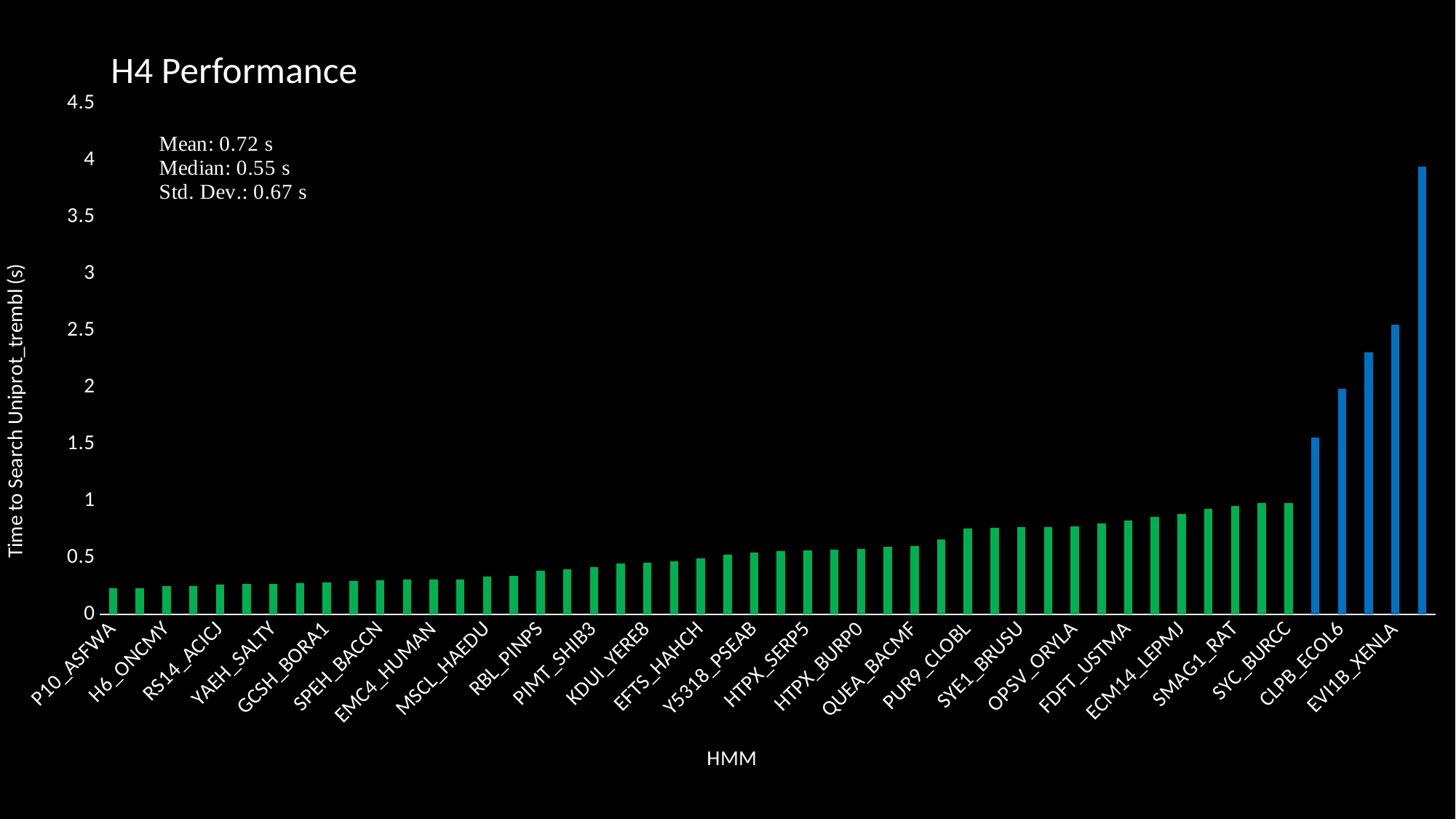

# H4 Performance

### Chart

| Category |  |
|---|---|
| P10_ASFWA | 0.229397 |
| PRGJ_SALTY | 0.229443 |
| H6_ONCMY | 0.251474 |
| RS18_METPP | 0.251982 |
| RS14_ACICJ | 0.262948 |
| MT2H_BOVIN | 0.267931 |
| YAEH_SALTY | 0.272303 |
| PROF1_STRPU | 0.273226 |
| GCSH_BORA1 | 0.283445 |
| RM11_RECAM | 0.298546 |
| SPEH_BACCN | 0.30087 |
| YO13_BPHC1 | 0.306108 |
| EMC4_HUMAN | 0.309461 |
| BP40_BPPHE | 0.310122 |
| MSCL_HAEDU | 0.33138 |
| RS5_ANAMM | 0.343495 |
| RBL_PINPS | 0.388016 |
| NTPA_BRASB | 0.398353 |
| PIMT_SHIB3 | 0.415482 |
| RS3_AGRRK | 0.450429 |
| KDUI_YERE8 | 0.453041 |
| LEXA_RHORT | 0.465753 |
| EFTS_HAHCH | 0.492562 |
| META_SYNP6 | 0.526691 |
| Y5318_PSEAB | 0.548921 |
| TRG_CUPNH | 0.557504 |
| HTPX_SERP5 | 0.566219 |
| KCD15_HUMAN | 0.569083 |
| HTPX_BURP0 | 0.575645 |
| PYRK_METAC | 0.599217 |
| QUEA_BACMF | 0.604388 |
| TLX3_HUMAN | 0.660412 |
| PUR9_CLOBL | 0.75866 |
| RIMO_BDEBA | 0.76333 |
| SYE1_BRUSU | 0.767382 |
| CYSK_YEAST | 0.769848 |
| OPSV_ORYLA | 0.778401 |
| GLGC_BURP8 | 0.801283 |
| FDFT_USTMA | 0.825437 |
| RMLB_MYCTO | 0.859314 |
| ECM14_LEPMJ | 0.885211 |
| MURD_CUPMC | 0.931763 |
| SMAG1_RAT | 0.959095 |
| MNME_PSYIN | 0.980165 |
| SYC_BURCC | 0.981798 |
| XYNA_THEMA | 1.56006 |
| CLPB_ECOL6 | 1.987462 |
| FTSH3_ORYSJ | 2.312299 |
| EVI1B_XENLA | 2.554004 |
| XYLG_YERPA | 3.949281 |